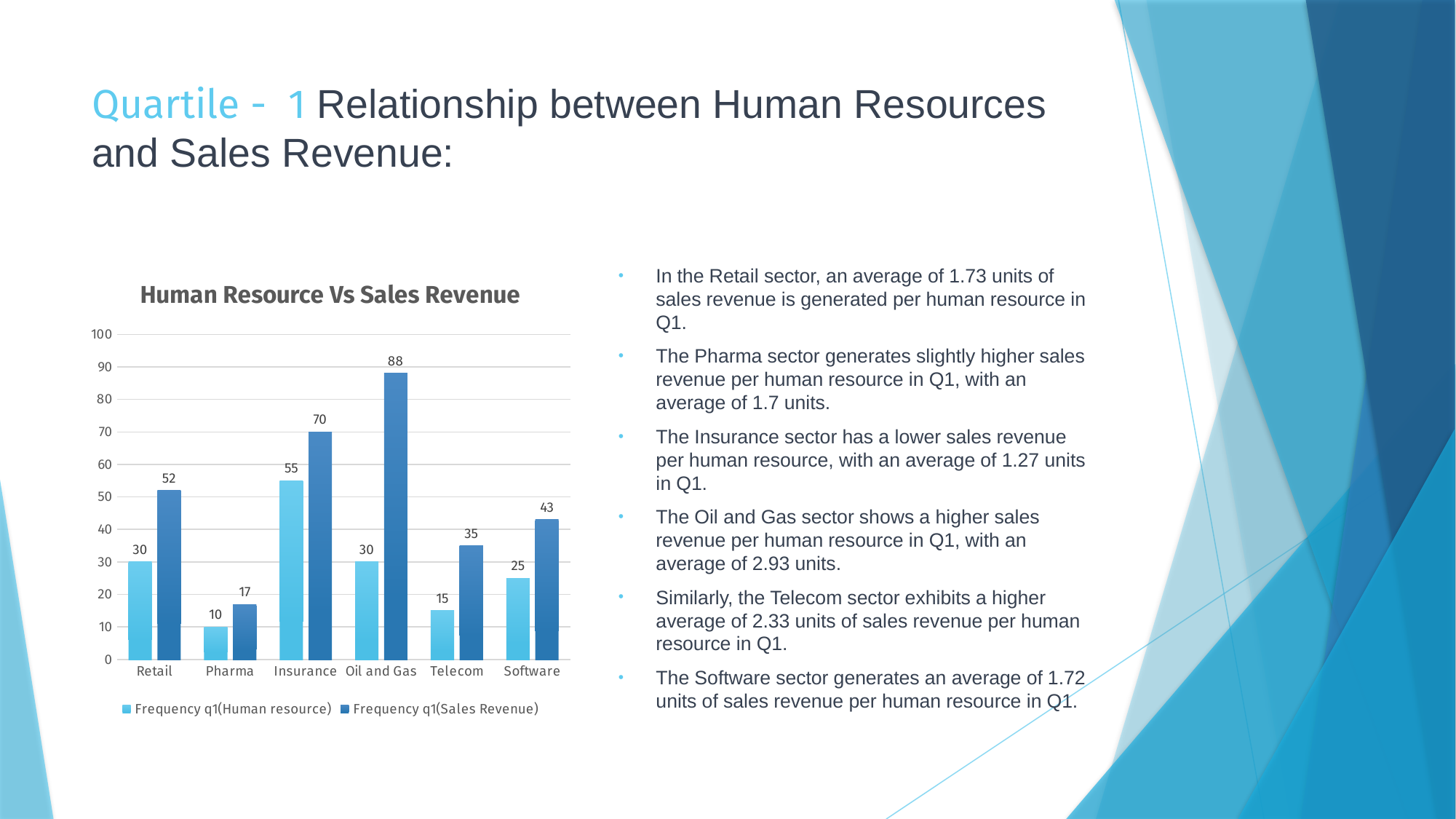

# Quartile -  1 Relationship between Human Resources and Sales Revenue:

### Chart: Human Resource Vs Sales Revenue

| Category | Frequency | Frequency |
|---|---|---|
| Retail | 30.0 | 52.0 |
| Pharma | 10.0 | 17.0 |
| Insurance | 55.0 | 70.0 |
| Oil and Gas | 30.0 | 88.0 |
| Telecom | 15.0 | 35.0 |
| Software | 25.0 | 43.0 |
In the Retail sector, an average of 1.73 units of sales revenue is generated per human resource in Q1.
The Pharma sector generates slightly higher sales revenue per human resource in Q1, with an average of 1.7 units.
The Insurance sector has a lower sales revenue per human resource, with an average of 1.27 units in Q1.
The Oil and Gas sector shows a higher sales revenue per human resource in Q1, with an average of 2.93 units.
Similarly, the Telecom sector exhibits a higher average of 2.33 units of sales revenue per human resource in Q1.
The Software sector generates an average of 1.72 units of sales revenue per human resource in Q1.